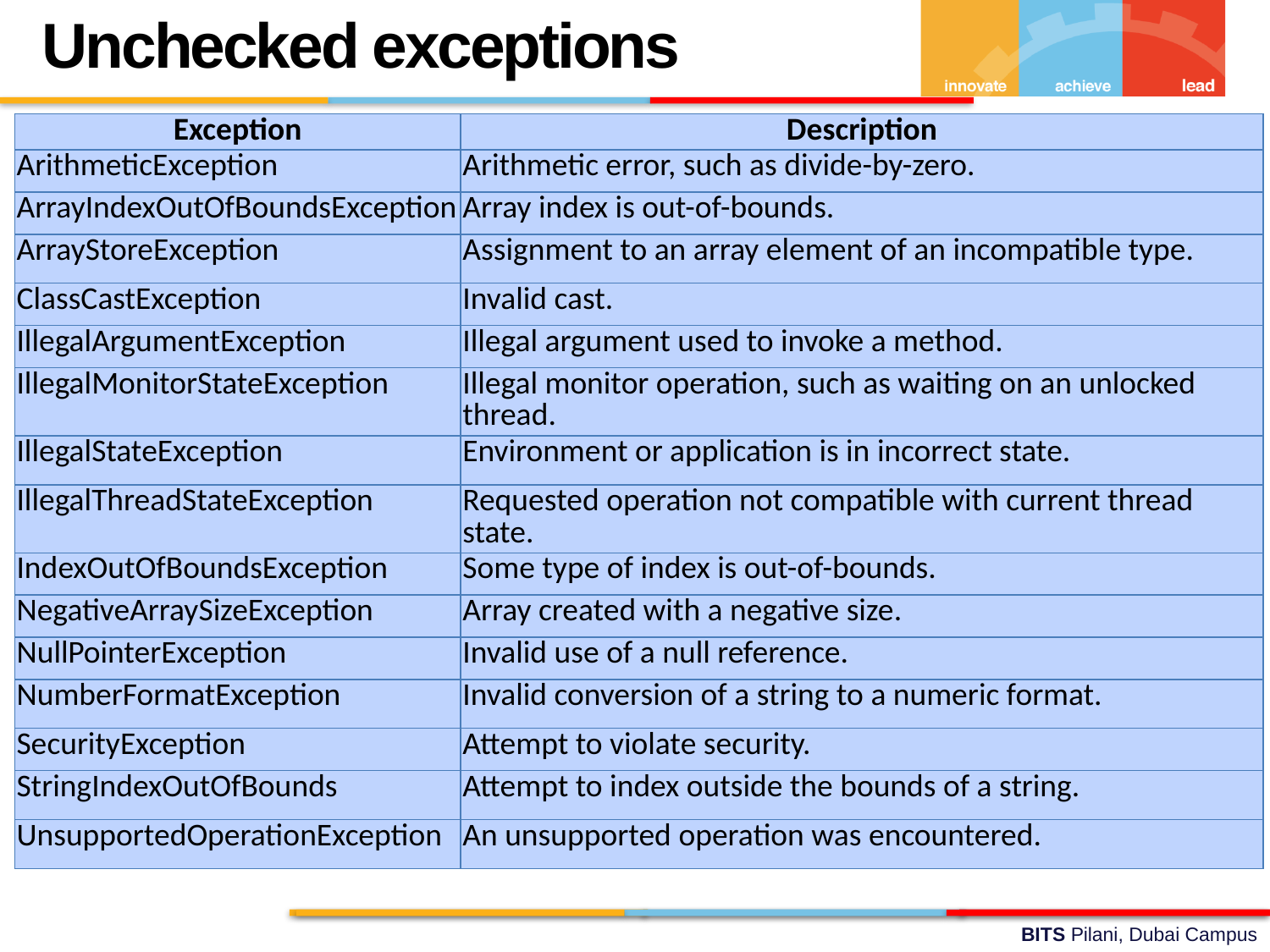

Unchecked exceptions

| Exception | Description |
| --- | --- |
| ArithmeticException | Arithmetic error, such as divide-by-zero. |
| ArrayIndexOutOfBoundsException | Array index is out-of-bounds. |
| ArrayStoreException | Assignment to an array element of an incompatible type. |
| ClassCastException | Invalid cast. |
| IllegalArgumentException | Illegal argument used to invoke a method. |
| IllegalMonitorStateException | Illegal monitor operation, such as waiting on an unlocked thread. |
| IllegalStateException | Environment or application is in incorrect state. |
| IllegalThreadStateException | Requested operation not compatible with current thread state. |
| IndexOutOfBoundsException | Some type of index is out-of-bounds. |
| NegativeArraySizeException | Array created with a negative size. |
| NullPointerException | Invalid use of a null reference. |
| NumberFormatException | Invalid conversion of a string to a numeric format. |
| SecurityException | Attempt to violate security. |
| StringIndexOutOfBounds | Attempt to index outside the bounds of a string. |
| UnsupportedOperationException | An unsupported operation was encountered. |